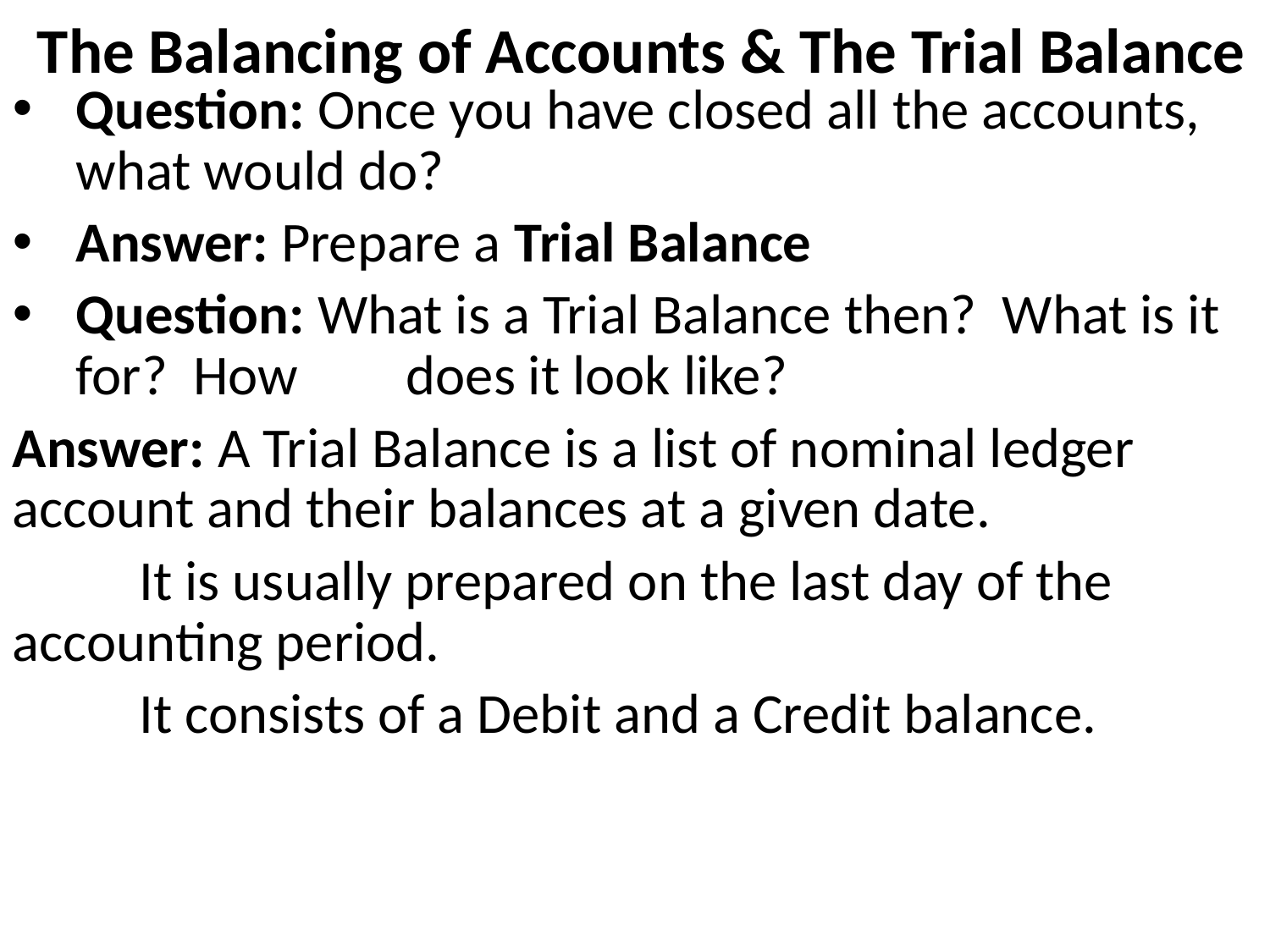

The Balancing of Accounts & The Trial Balance
Question: Once you have closed all the accounts, what would do?
Answer: Prepare a Trial Balance
Question: What is a Trial Balance then?  What is it for?  How 	      does it look like?
Answer: A Trial Balance is a list of nominal ledger account and their balances at a given date.
	It is usually prepared on the last day of the accounting period.
	It consists of a Debit and a Credit balance.